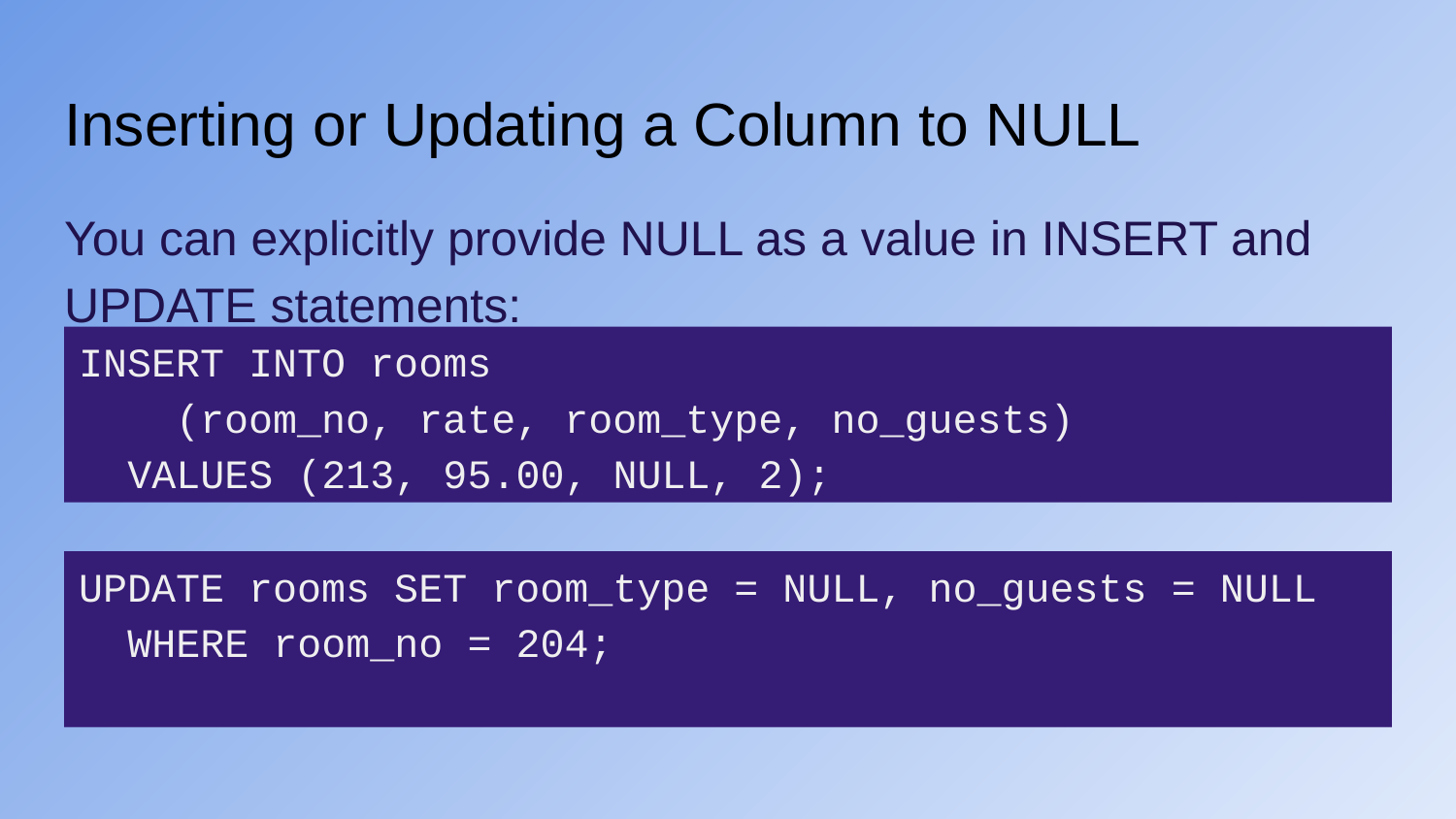

# Inserting or Updating a Column to NULL
You can explicitly provide NULL as a value in INSERT and UPDATE statements:

INSERT INTO rooms
    (room_no, rate, room_type, no_guests)
  VALUES (213, 95.00, NULL, 2);
UPDATE rooms SET room_type = NULL, no_guests = NULL
  WHERE room_no = 204;